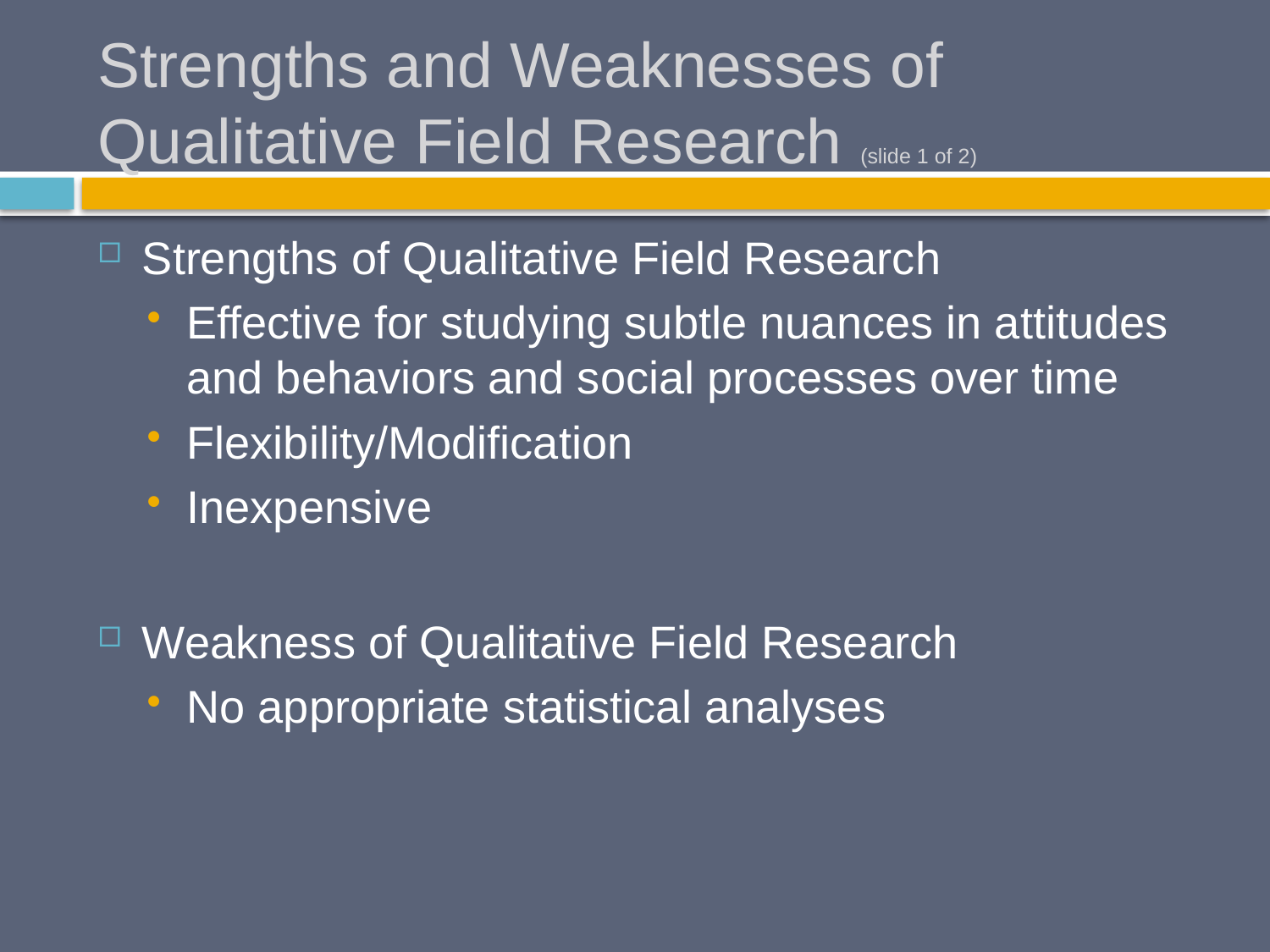

# Strengths and Weaknesses of Qualitative Field Research (slide 1 of 2)
Strengths of Qualitative Field Research
Effective for studying subtle nuances in attitudes and behaviors and social processes over time
Flexibility/Modification
Inexpensive

Weakness of Qualitative Field Research
No appropriate statistical analyses